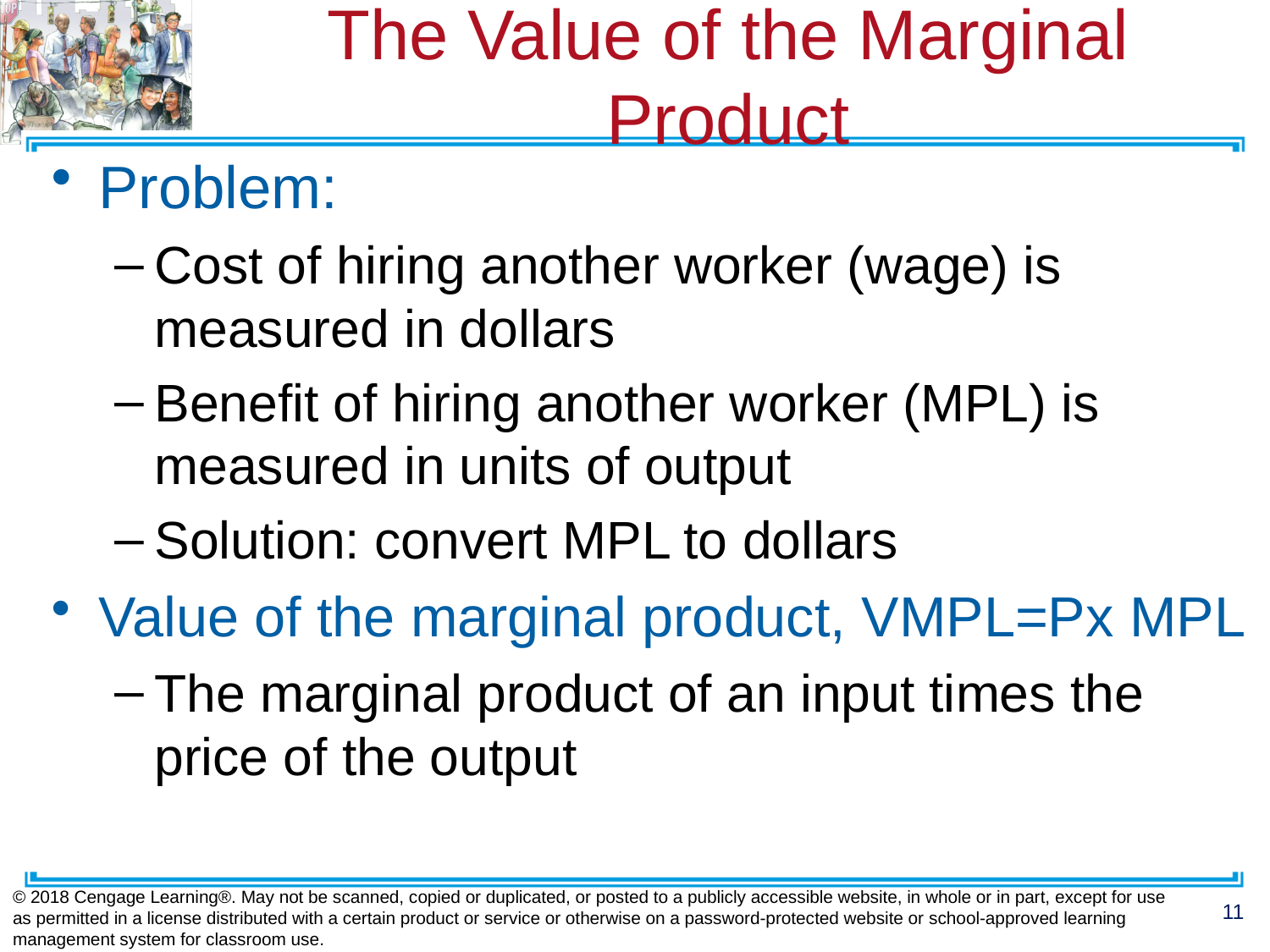

# The Value of the Marginal Product
Problem:
Cost of hiring another worker (wage) is measured in dollars
Benefit of hiring another worker (MPL) is measured in units of output
Solution: convert MPL to dollars
Value of the marginal product, VMPL=Px MPL
The marginal product of an input times the price of the output
© 2018 Cengage Learning®. May not be scanned, copied or duplicated, or posted to a publicly accessible website, in whole or in part, except for use as permitted in a license distributed with a certain product or service or otherwise on a password-protected website or school-approved learning management system for classroom use.
11